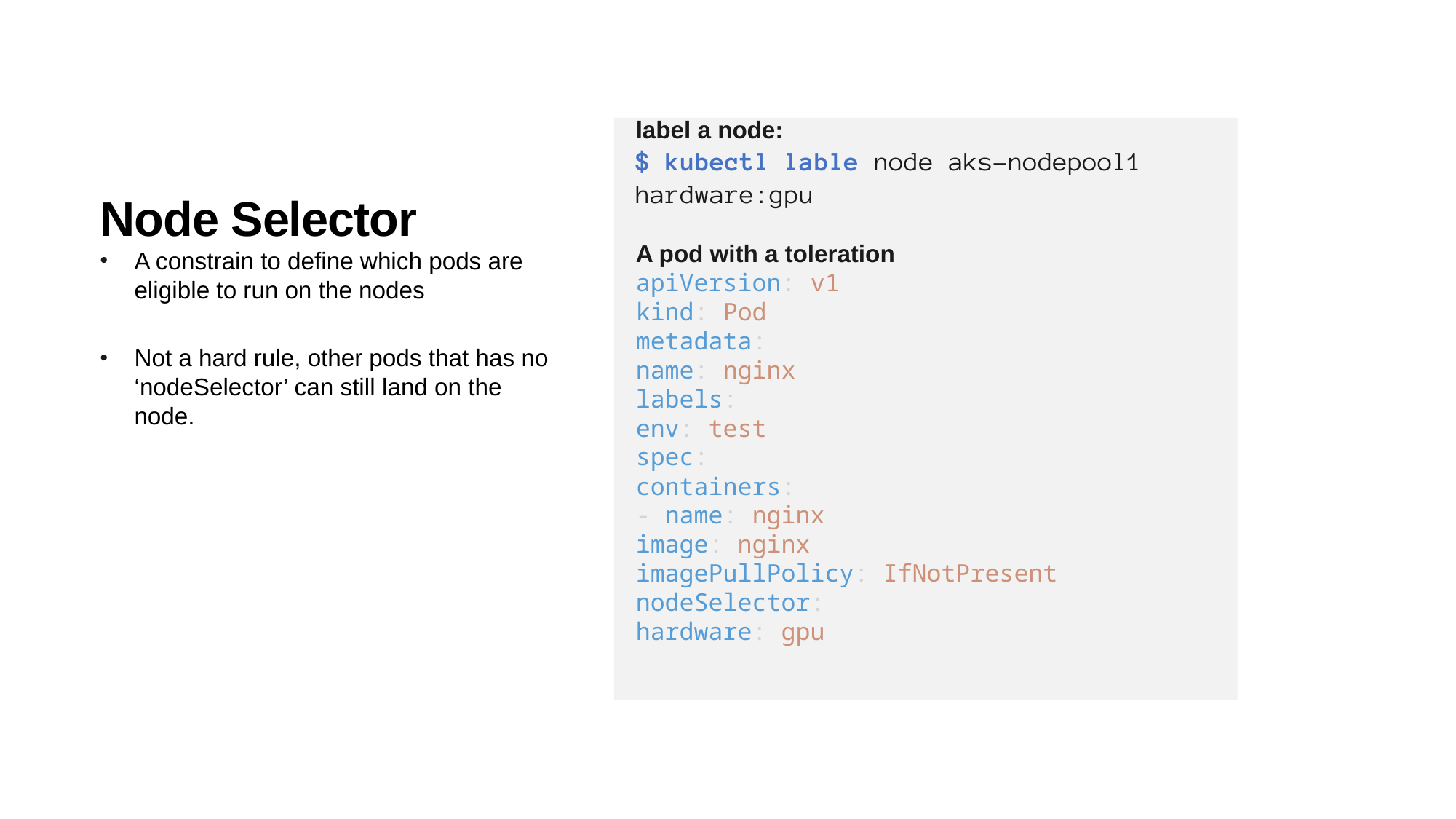

# Node Selector
label a node:
$ kubectl lable node aks-nodepool1 hardware:gpu

A pod with a toleration
apiVersion: v1
kind: Pod
metadata:
name: nginx
labels:
env: test
spec:
containers:
- name: nginx
image: nginx
imagePullPolicy: IfNotPresent
nodeSelector:
hardware: gpu

A constrain to define which pods are eligible to run on the nodes

Not a hard rule, other pods that has no ‘nodeSelector’ can still land on the node.